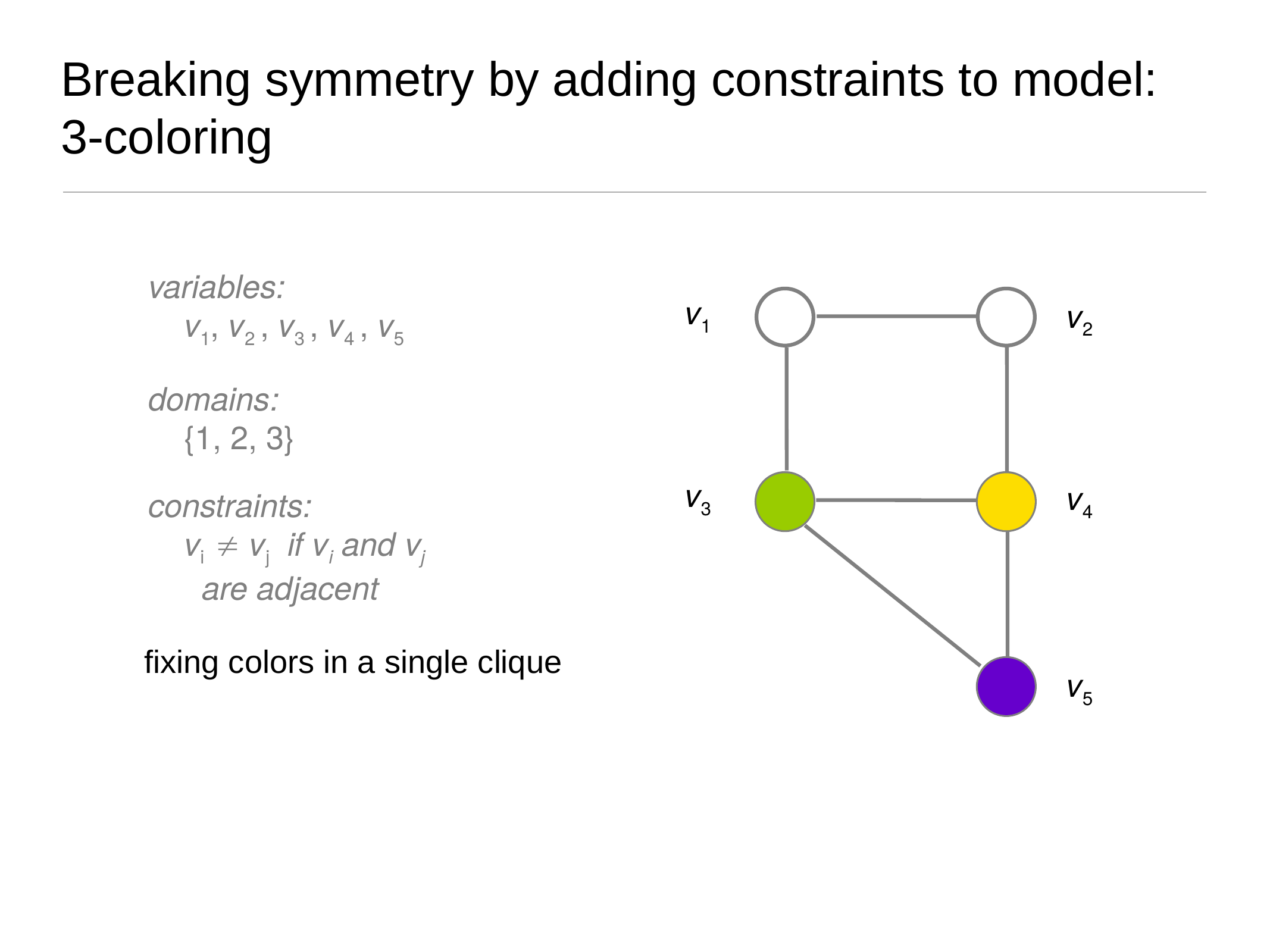

# Breaking symmetry by adding constraints to model: 3-coloring
variables:
    v1, v2 , v3 , v4 , v5
domains:
    {1, 2, 3}
constraints:
    vi  ≠ vj  if vi and vj
      are adjacent
v1

v2
v3
v4

fixing colors in a single clique

v5